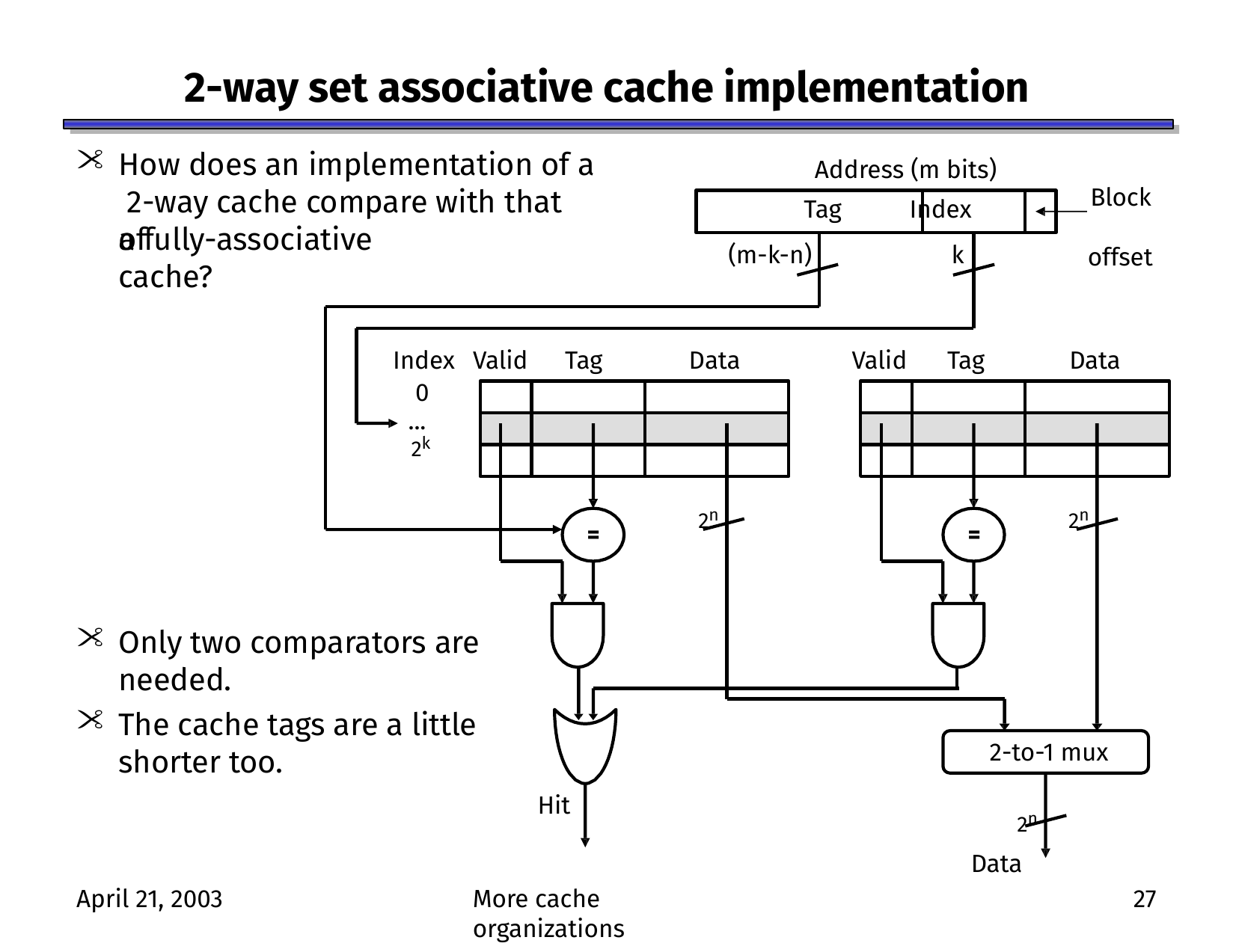

# 2-way set associative cache implementation
Address (m bits)  Tag	Index
How does an implementation of a  2-way cache compare with that of
Block  offset

a fully-associative cache?

(m-k-n)
k

Index	Valid
Tag
Data
Valid	Tag
Data
0
...
2k

2n
2n

=
=

Only two comparators are
needed.

The cache tags are a little  shorter too.

2-to-1 mux
2n  Data

Hit

April 21, 2003
More cache organizations
27